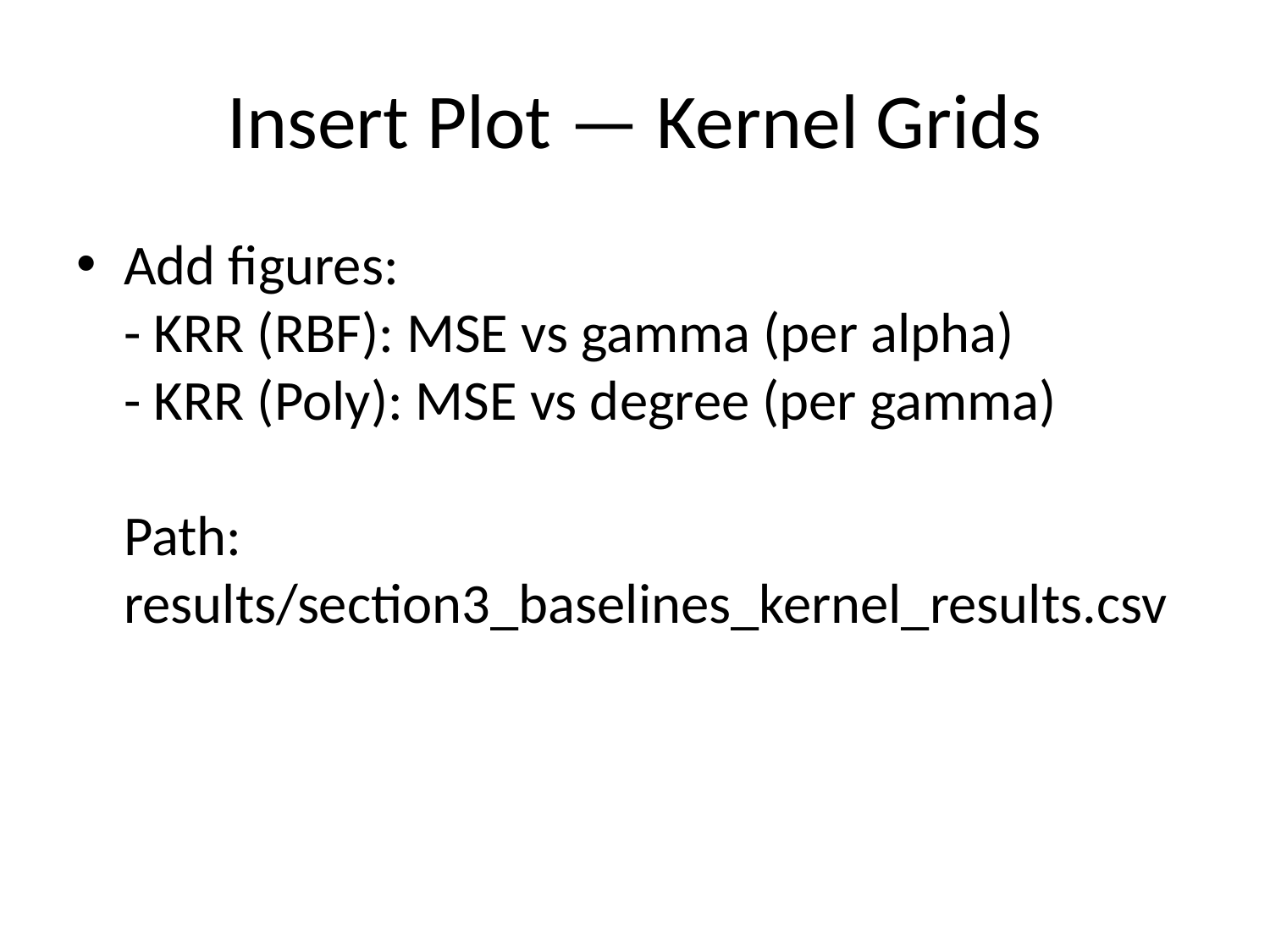

# Insert Plot — Kernel Grids
Add figures:
- KRR (RBF): MSE vs gamma (per alpha)
- KRR (Poly): MSE vs degree (per gamma)
Path: results/section3_baselines_kernel_results.csv